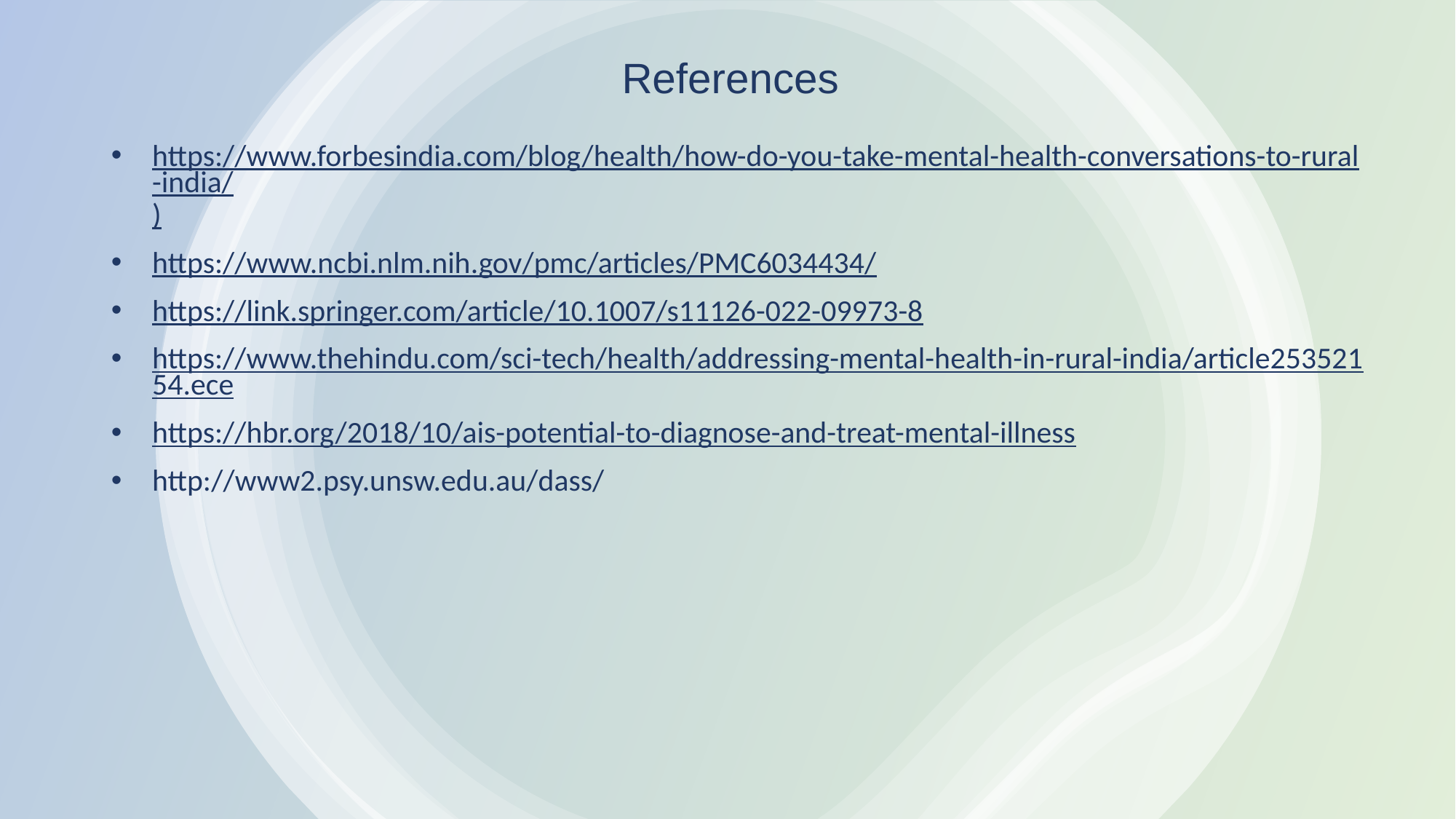

# References
https://www.forbesindia.com/blog/health/how-do-you-take-mental-health-conversations-to-rural-india/)
https://www.ncbi.nlm.nih.gov/pmc/articles/PMC6034434/
https://link.springer.com/article/10.1007/s11126-022-09973-8
https://www.thehindu.com/sci-tech/health/addressing-mental-health-in-rural-india/article25352154.ece
https://hbr.org/2018/10/ais-potential-to-diagnose-and-treat-mental-illness
http://www2.psy.unsw.edu.au/dass/